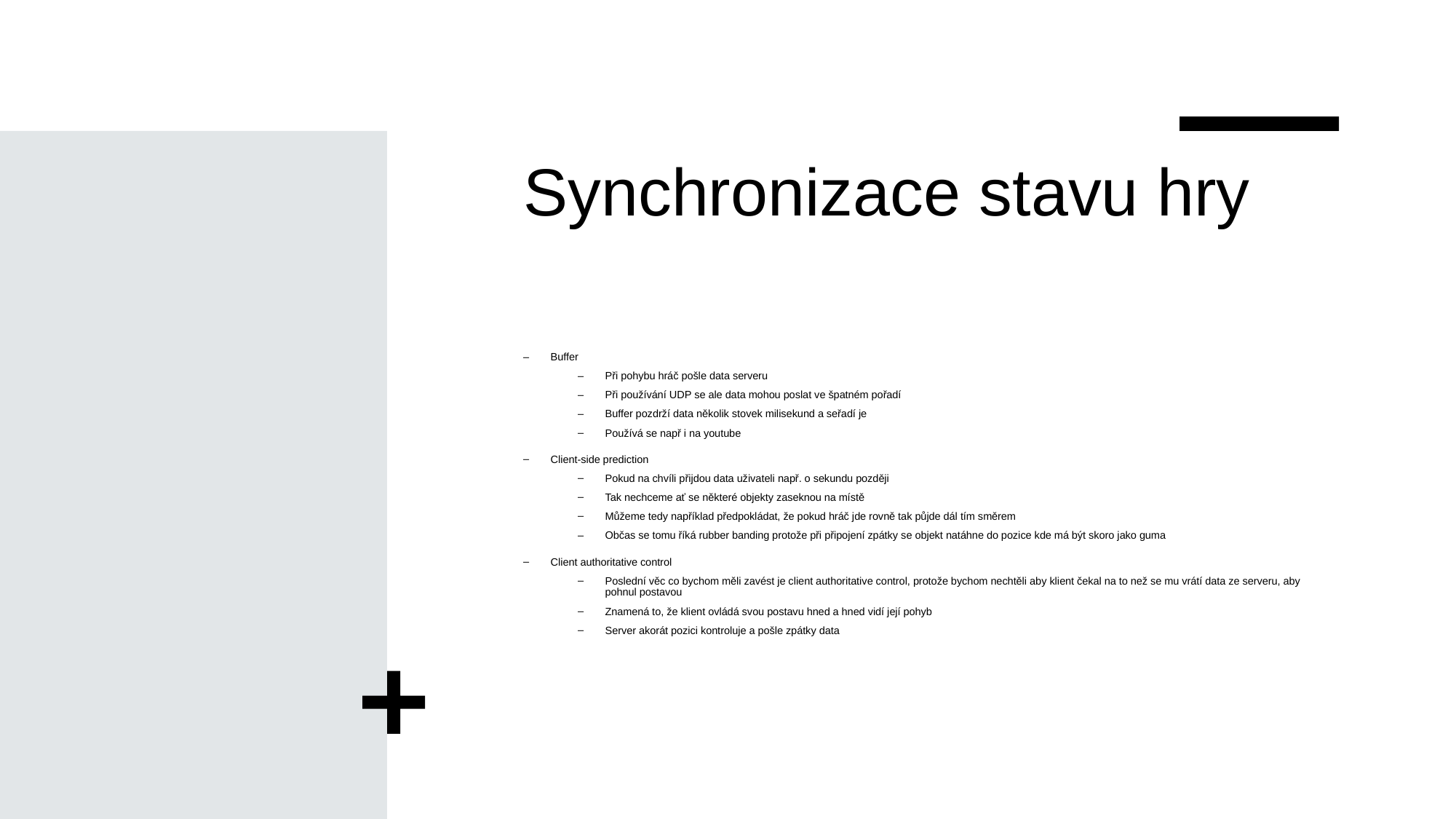

# Synchronizace stavu hry
Buffer
Při pohybu hráč pošle data serveru
Při používání UDP se ale data mohou poslat ve špatném pořadí
Buffer pozdrží data několik stovek milisekund a seřadí je
Používá se např i na youtube
Client-side prediction
Pokud na chvíli přijdou data uživateli např. o sekundu později
Tak nechceme ať se některé objekty zaseknou na místě
Můžeme tedy například předpokládat, že pokud hráč jde rovně tak půjde dál tím směrem
Občas se tomu říká rubber banding protože při připojení zpátky se objekt natáhne do pozice kde má být skoro jako guma
Client authoritative control
Poslední věc co bychom měli zavést je client authoritative control, protože bychom nechtěli aby klient čekal na to než se mu vrátí data ze serveru, aby pohnul postavou
Znamená to, že klient ovládá svou postavu hned a hned vidí její pohyb
Server akorát pozici kontroluje a pošle zpátky data